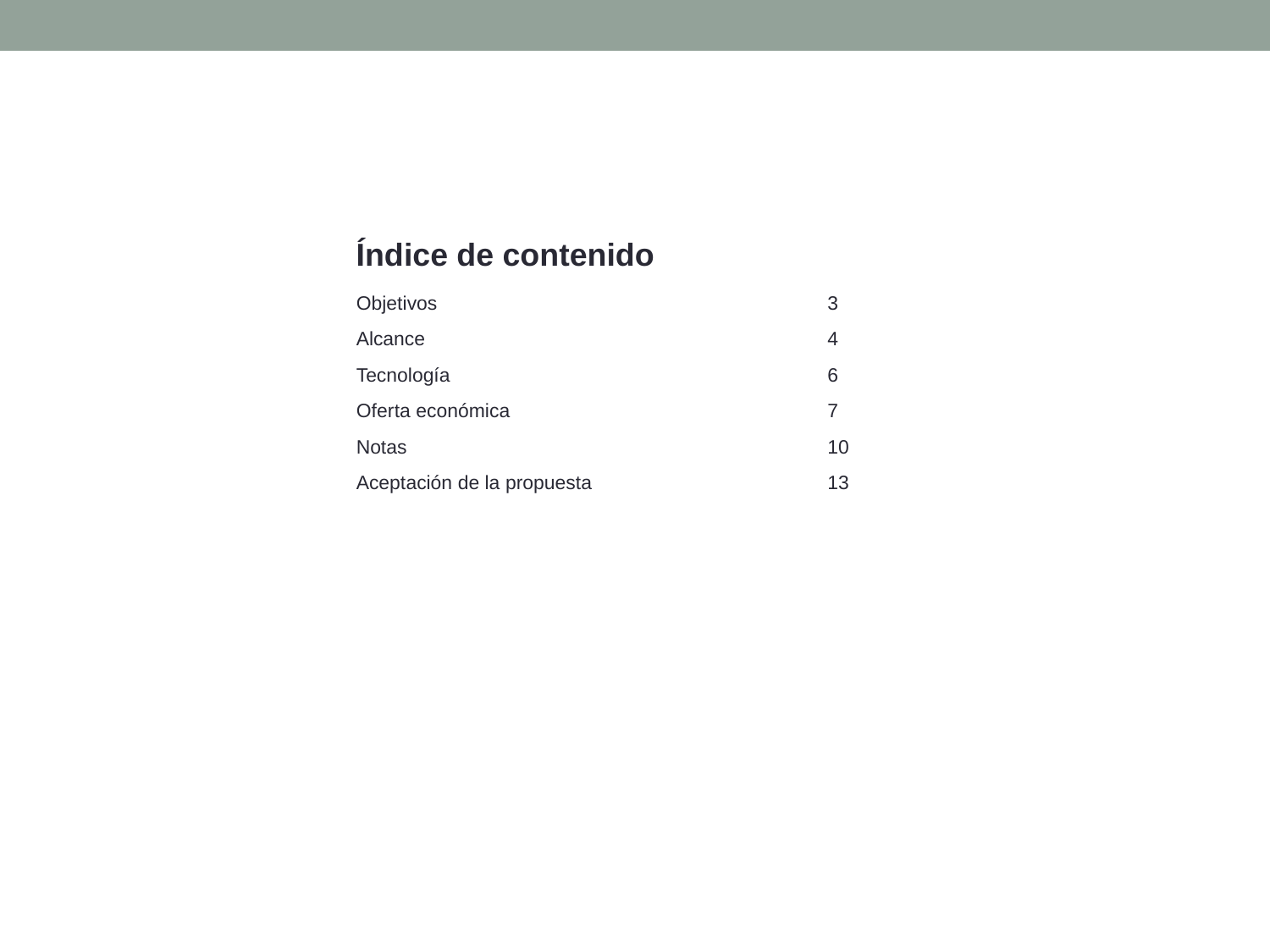

Índice de contenido
| Objetivos | 3 |
| --- | --- |
| Alcance | 4 |
| Tecnología | 6 |
| Oferta económica | 7 |
| Notas | 10 |
| Aceptación de la propuesta | 13 |